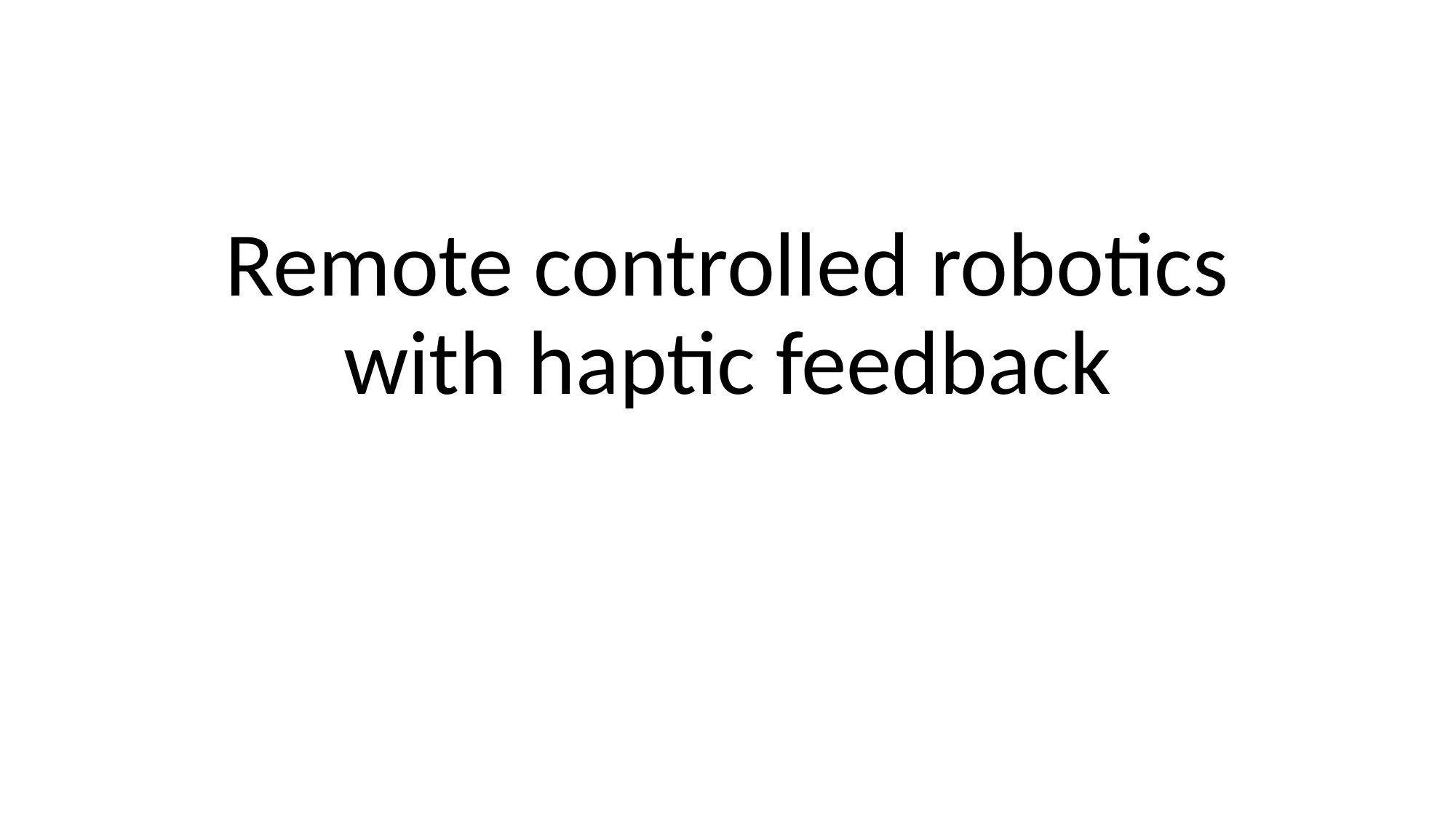

# Remote controlled robotics with haptic feedback